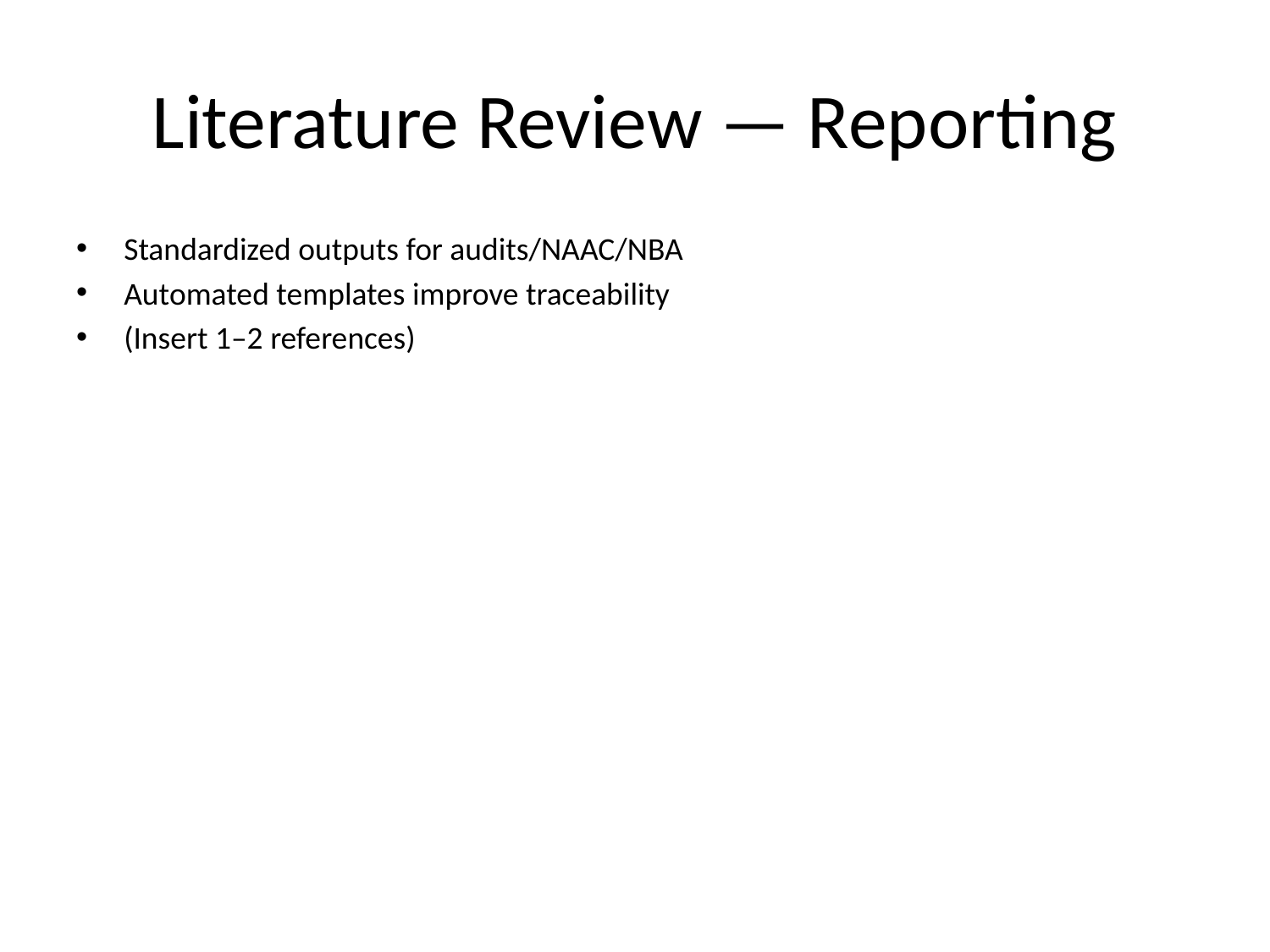

# Literature Review — Reporting
Standardized outputs for audits/NAAC/NBA
Automated templates improve traceability
(Insert 1–2 references)